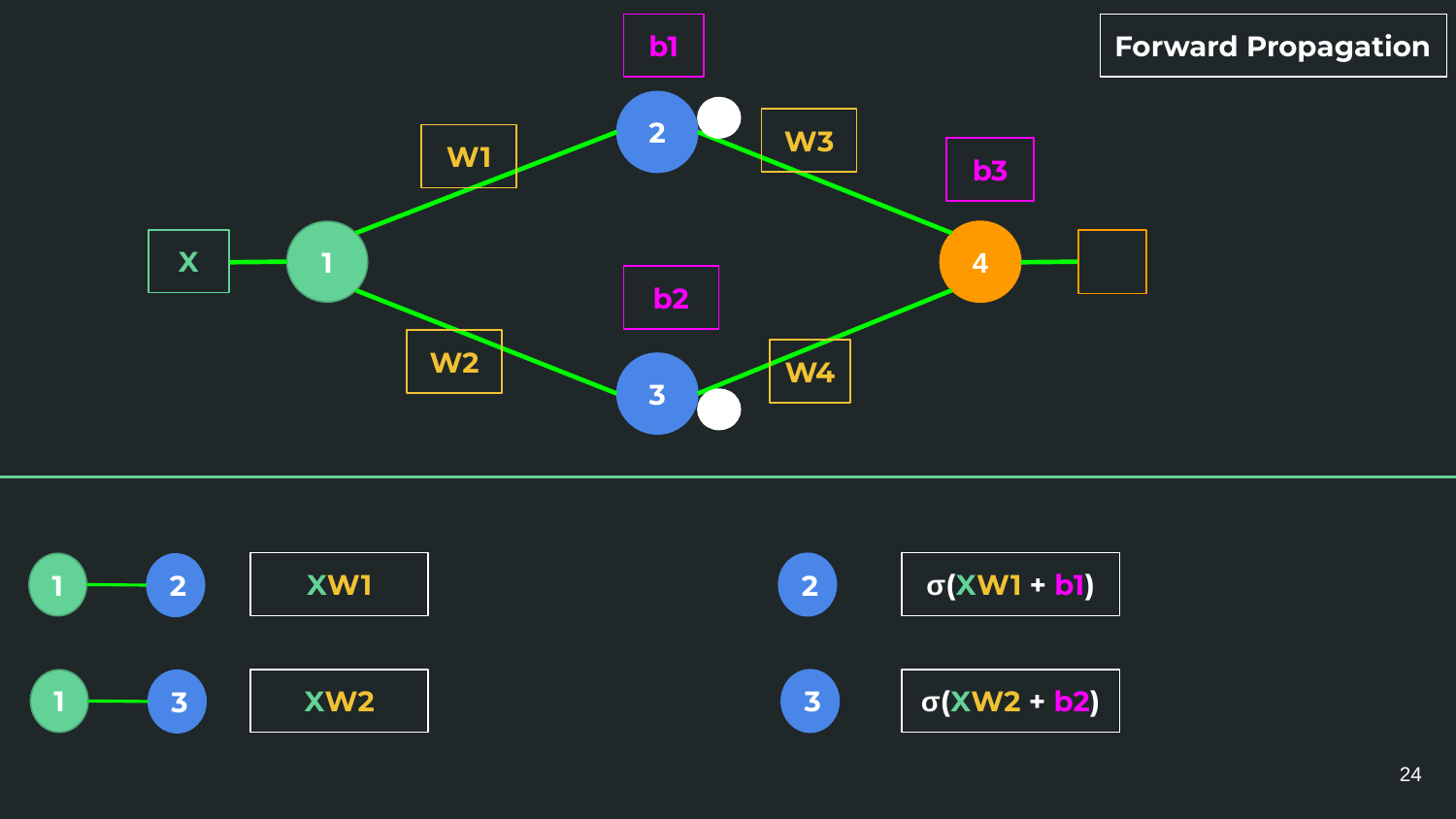

b1
Forward Propagation
2

W3
W1
b3
1
4
X

b2
W2
W4
3

XW1
σ(XW1 + b1)
1
2
2
XW2
σ(XW2 + b2)
1
3
3
24